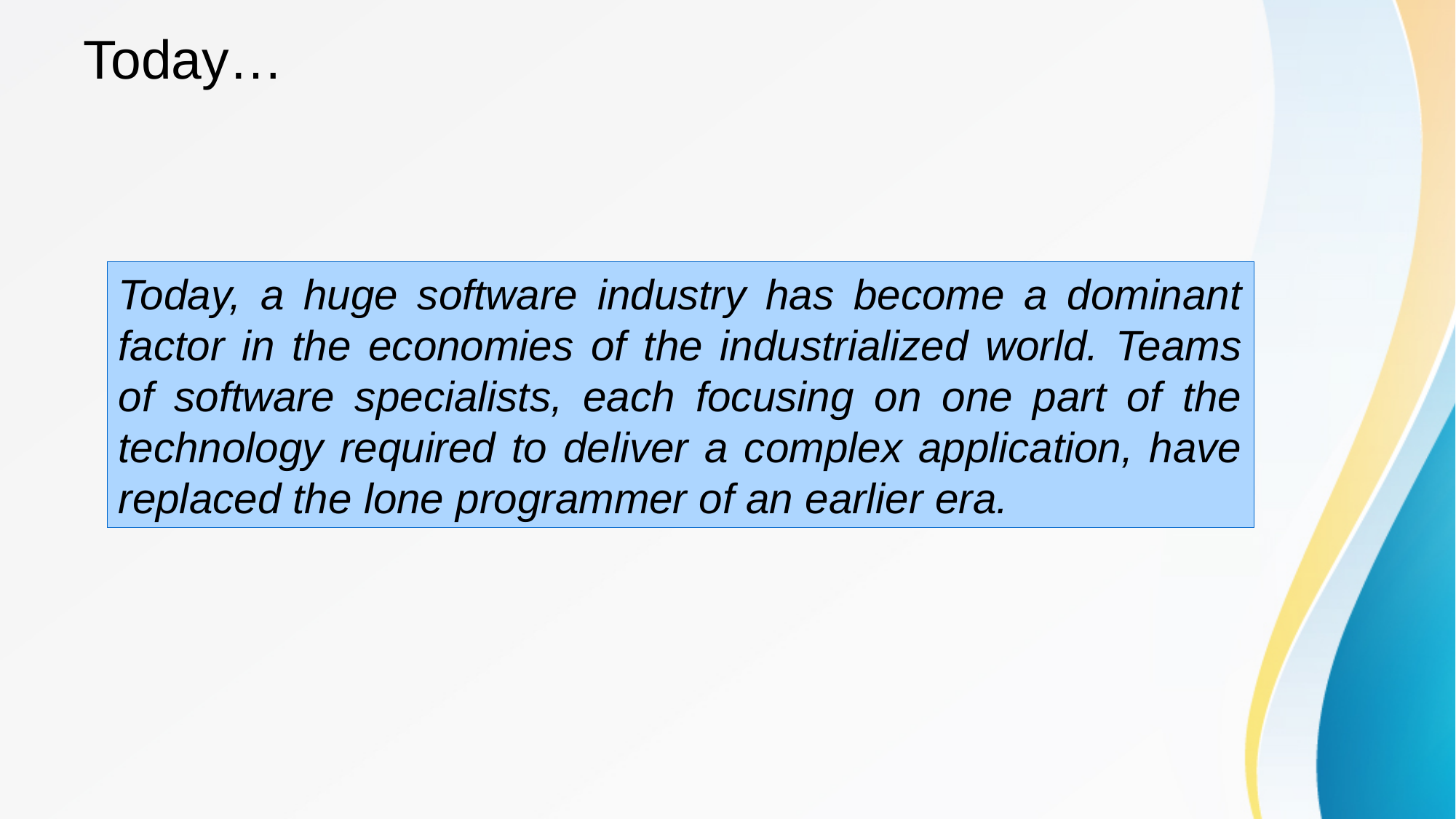

# Today…
Today, a huge software industry has become a dominant factor in the economies of the industrialized world. Teams of software specialists, each focusing on one part of the technology required to deliver a complex application, have replaced the lone programmer of an earlier era.